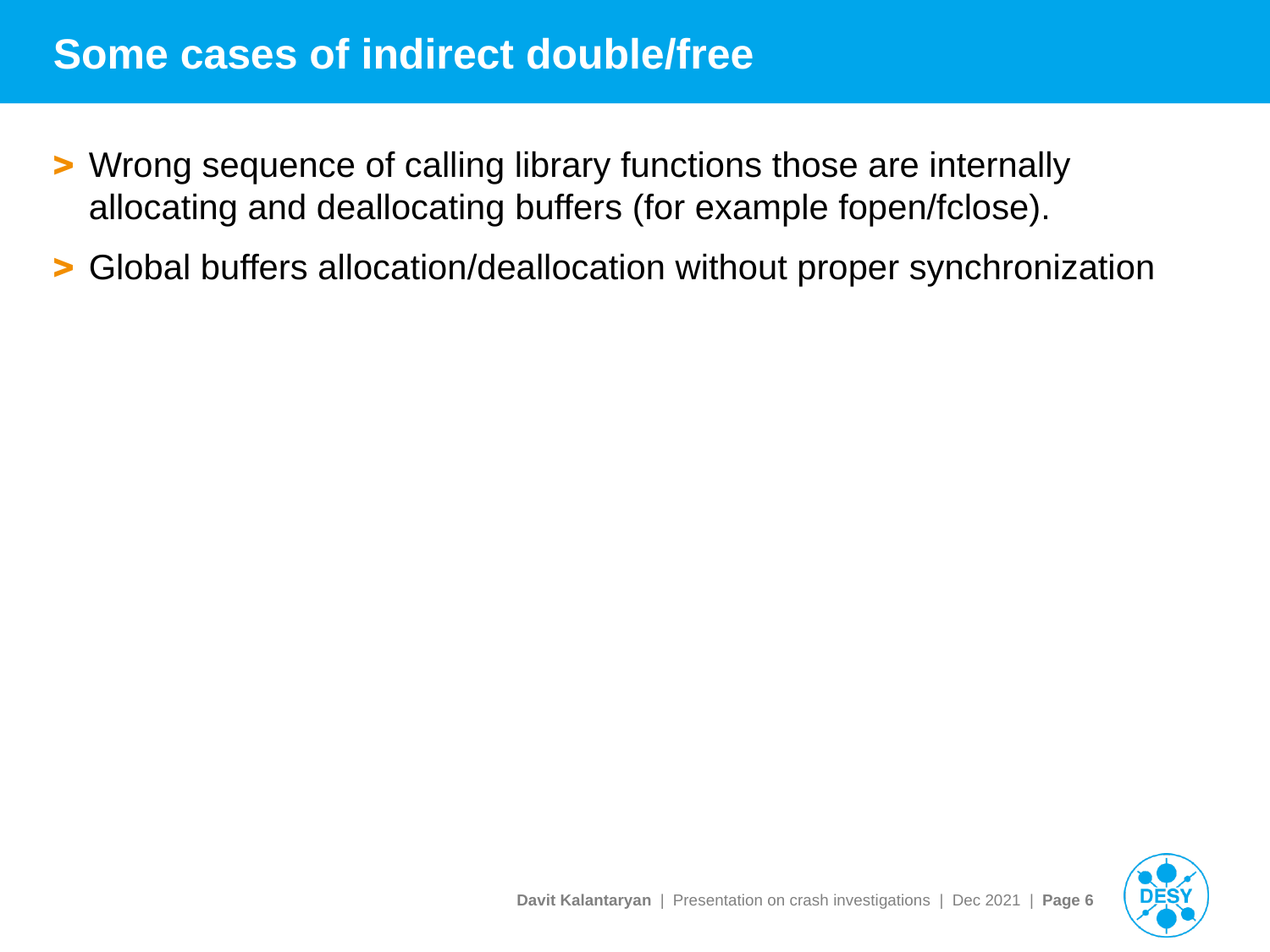

# Some cases of indirect double/free
Wrong sequence of calling library functions those are internally allocating and deallocating buffers (for example fopen/fclose).
Global buffers allocation/deallocation without proper synchronization